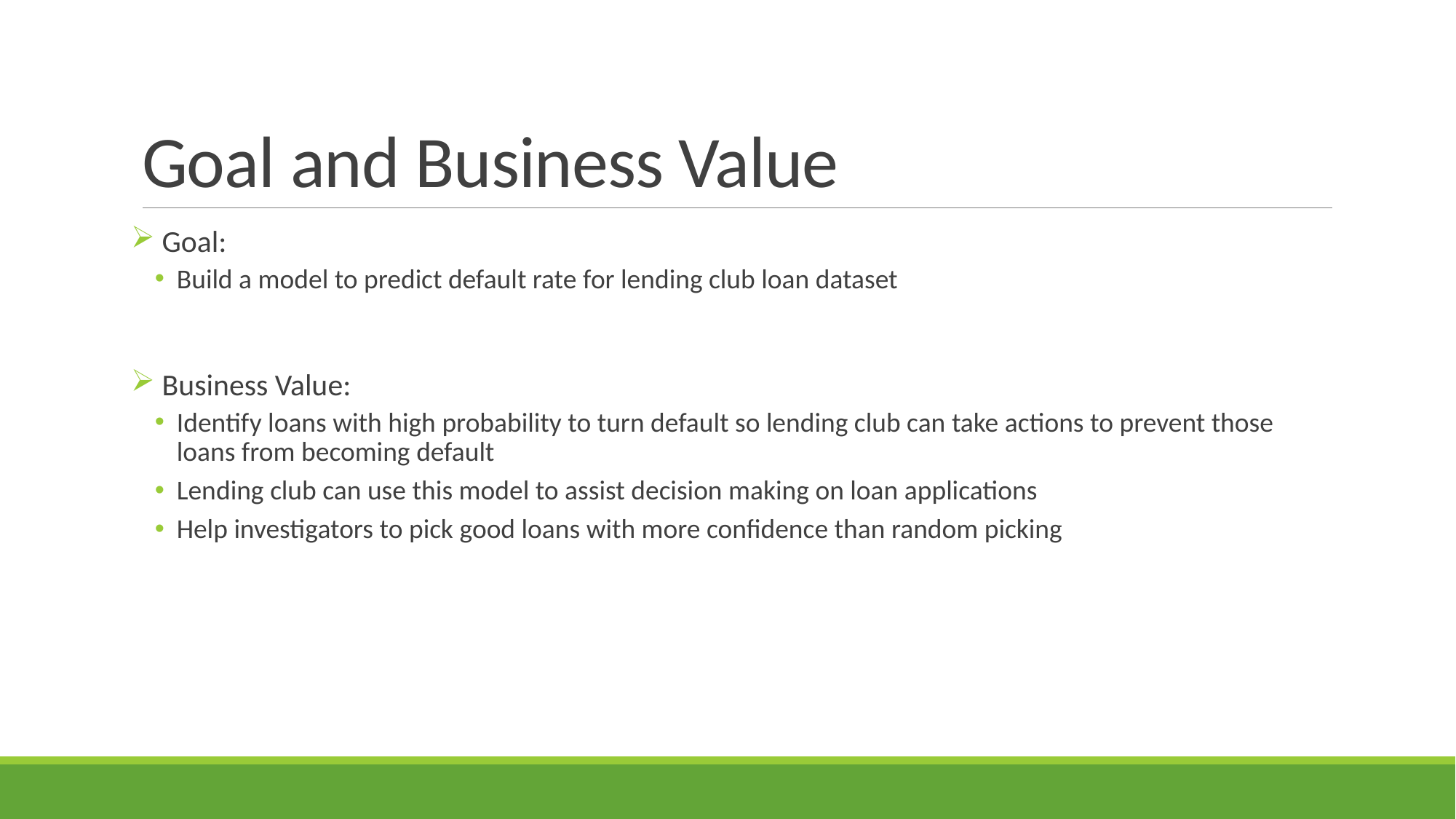

# Goal and Business Value
 Goal:
Build a model to predict default rate for lending club loan dataset

 Business Value:
Identify loans with high probability to turn default so lending club can take actions to prevent those loans from becoming default
Lending club can use this model to assist decision making on loan applications
Help investigators to pick good loans with more confidence than random picking